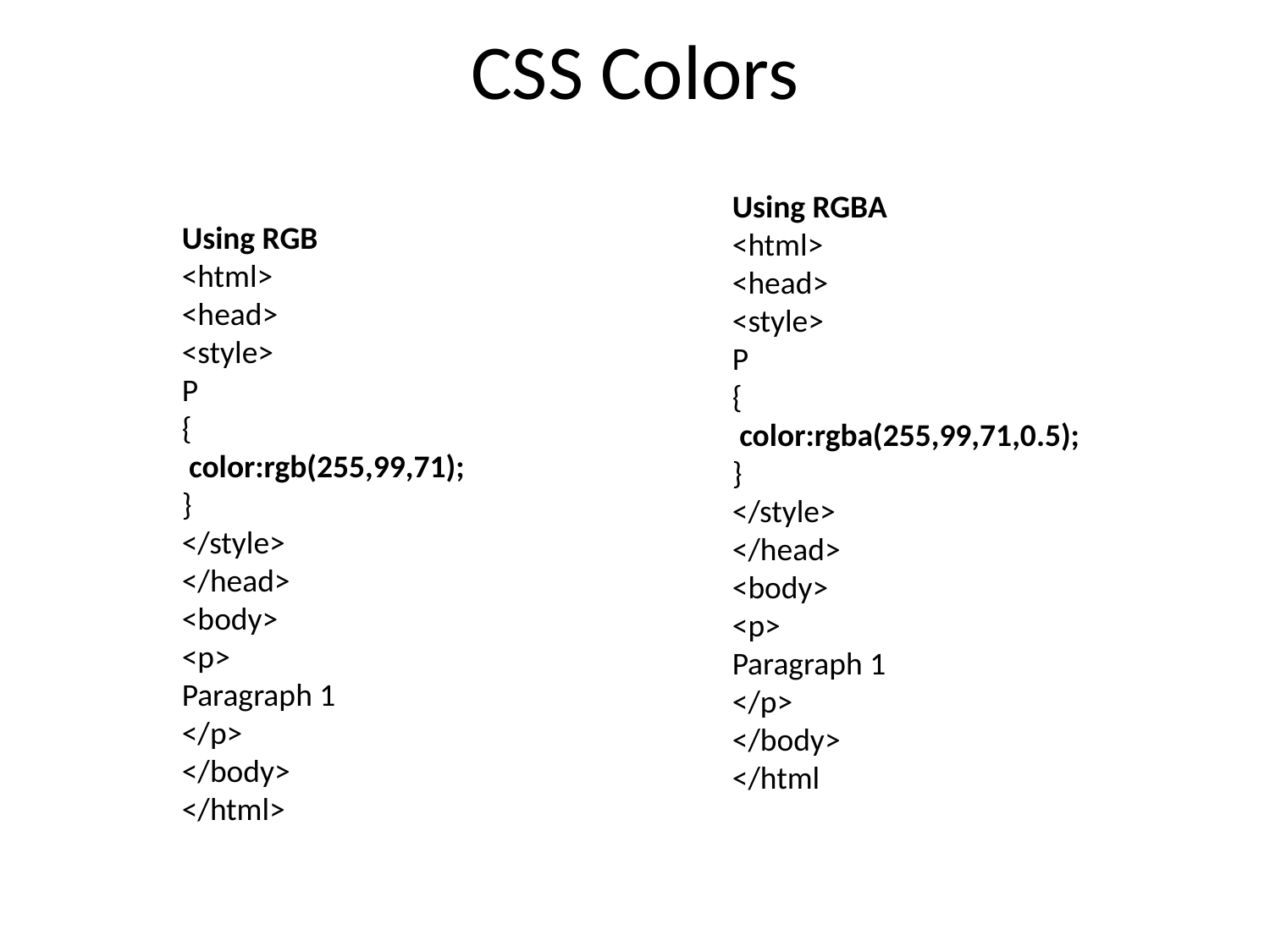

# CSS Colors
Using RGBA
<html>
<head>
<style>
P
{
 color:rgba(255,99,71,0.5);
}
</style>
</head>
<body>
<p>
Paragraph 1
</p>
</body>
</html

Using RGB
<html>
<head>
<style>
P
{
 color:rgb(255,99,71);
}
</style>
</head>
<body>
<p>
Paragraph 1
</p>
</body>
</html>